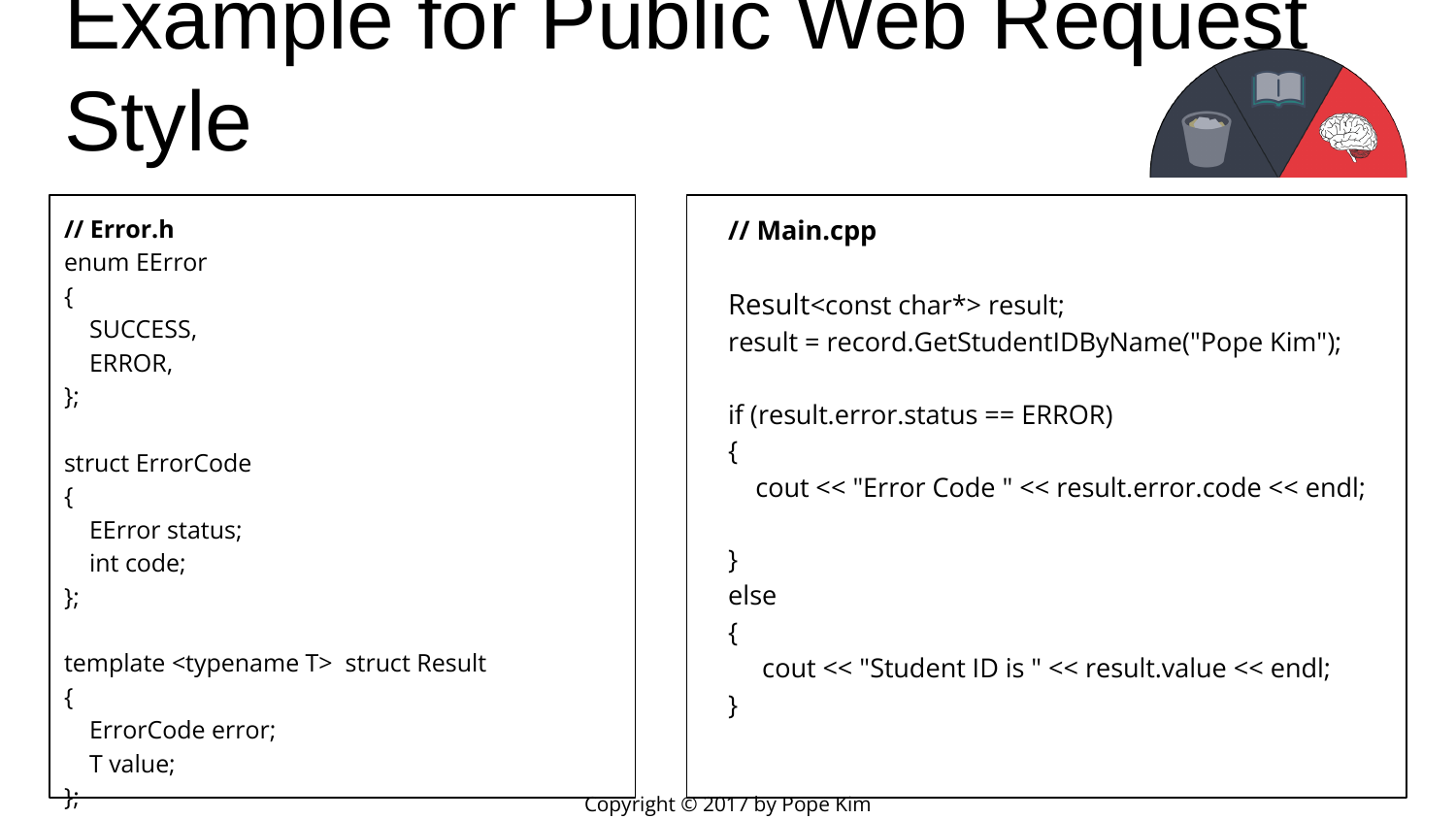

# Example for Public Web Request Style
// Error.h
enum EError
{
    SUCCESS,
    ERROR,
};
struct ErrorCode
{
    EError status;
    int code;
};
template <typename T>  struct Result
{
    ErrorCode error;
    T value;
};
    // Main.cpp
    Result<const char*> result;
    result = record.GetStudentIDByName("Pope Kim");
    if (result.error.status == ERROR)
    {
        cout << "Error Code " << result.error.code << endl;
    }
    else
    {
         cout << "Student ID is " << result.value << endl;
    }